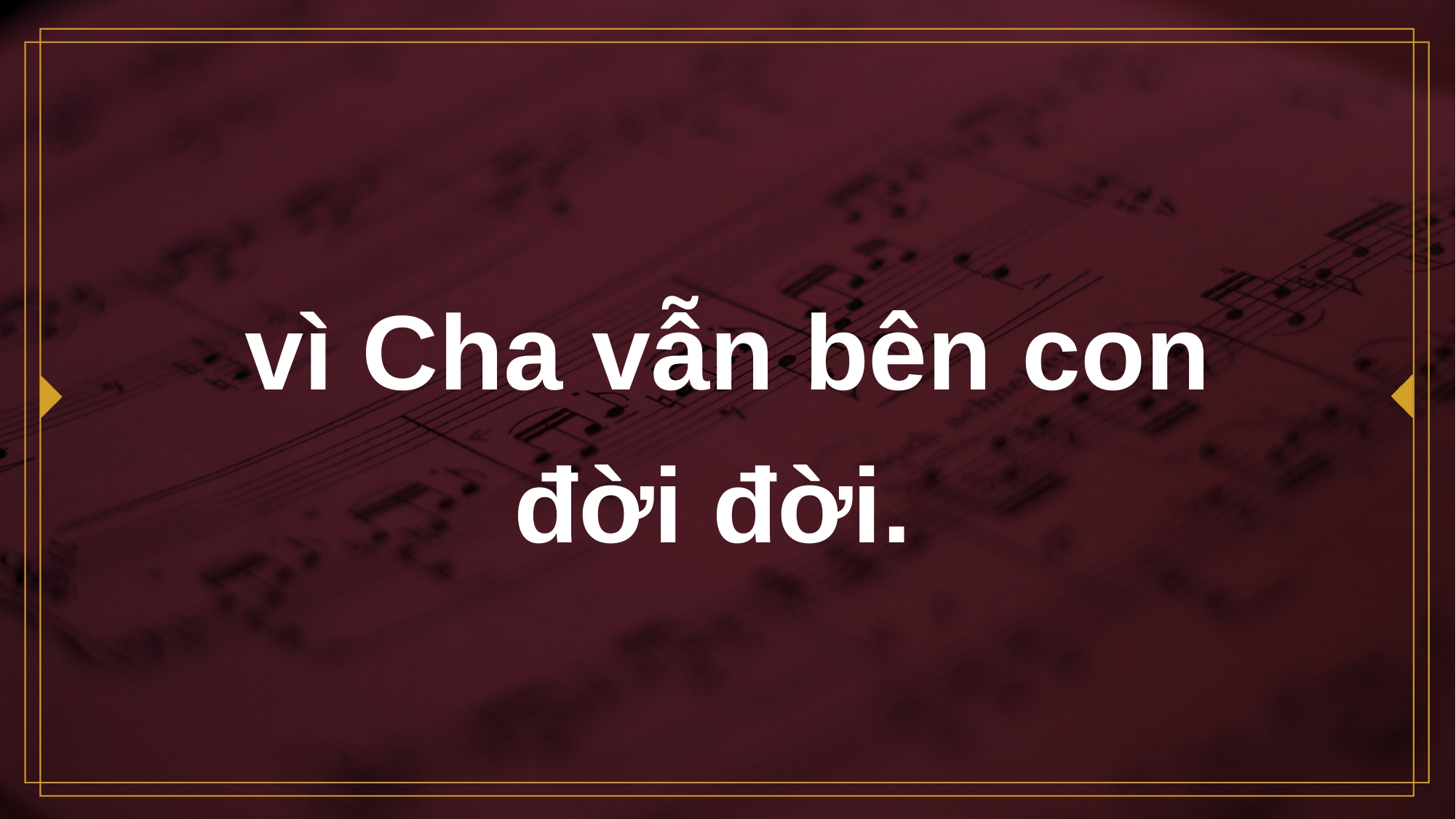

# vì Cha vẫn bên con đời đời.